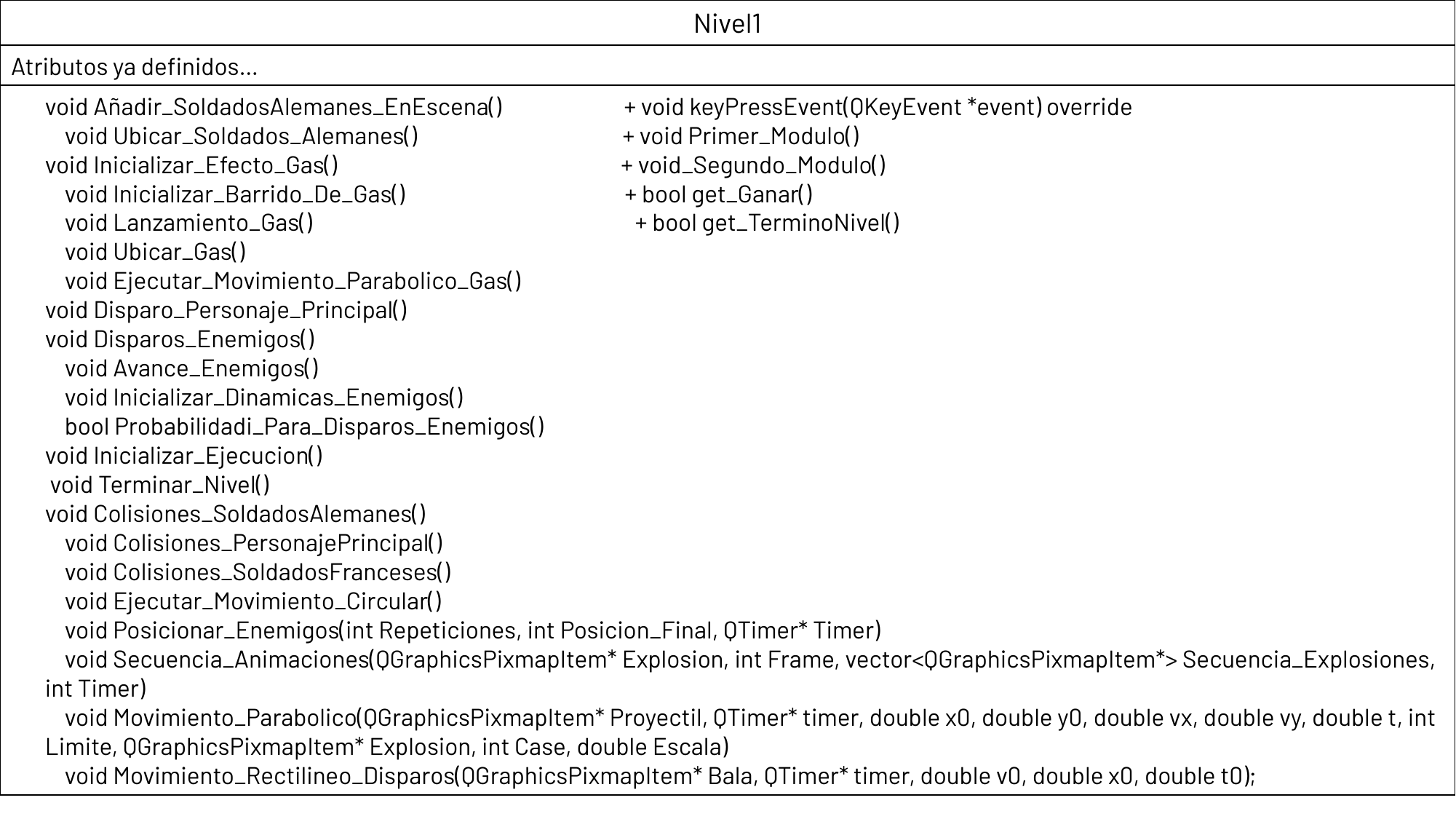

| Nivel1 |
| --- |
| Atributos ya definidos… |
| void Añadir\_SoldadosAlemanes\_EnEscena() + void keyPressEvent(QKeyEvent \*event) override void Ubicar\_Soldados\_Alemanes() + void Primer\_Modulo() void Inicializar\_Efecto\_Gas() + void\_Segundo\_Modulo() void Inicializar\_Barrido\_De\_Gas() + bool get\_Ganar() void Lanzamiento\_Gas() + bool get\_TerminoNivel() void Ubicar\_Gas() void Ejecutar\_Movimiento\_Parabolico\_Gas() void Disparo\_Personaje\_Principal() void Disparos\_Enemigos() void Avance\_Enemigos() void Inicializar\_Dinamicas\_Enemigos() bool Probabilidadi\_Para\_Disparos\_Enemigos() void Inicializar\_Ejecucion() void Terminar\_Nivel() void Colisiones\_SoldadosAlemanes() void Colisiones\_PersonajePrincipal() void Colisiones\_SoldadosFranceses() void Ejecutar\_Movimiento\_Circular() void Posicionar\_Enemigos(int Repeticiones, int Posicion\_Final, QTimer\* Timer) void Secuencia\_Animaciones(QGraphicsPixmapItem\* Explosion, int Frame, vector<QGraphicsPixmapItem\*> Secuencia\_Explosiones, int Timer) void Movimiento\_Parabolico(QGraphicsPixmapItem\* Proyectil, QTimer\* timer, double x0, double y0, double vx, double vy, double t, int Limite, QGraphicsPixmapItem\* Explosion, int Case, double Escala) void Movimiento\_Rectilineo\_Disparos(QGraphicsPixmapItem\* Bala, QTimer\* timer, double v0, double x0, double t0); |